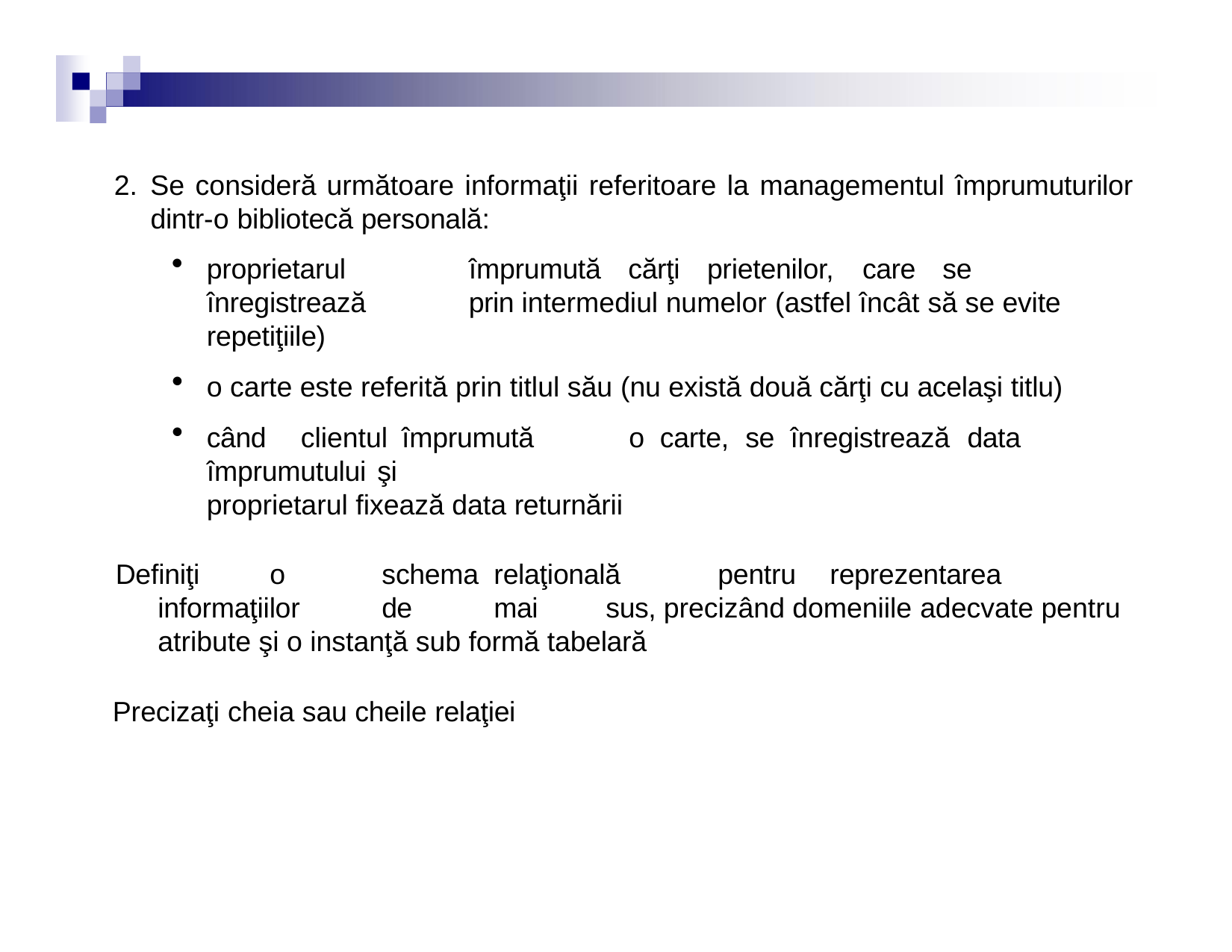

Se consideră următoare informaţii referitoare la managementul împrumuturilor
dintr-o bibliotecă personală:
proprietarul	împrumută	cărţi	prietenilor,	care	se	înregistrează	prin intermediul numelor (astfel încât să se evite repetiţiile)
o carte este referită prin titlul său (nu există două cărţi cu acelaşi titlu)
când	clientul împrumută	o	carte,	se	înregistrează	data	împrumutului	şi
proprietarul fixează data returnării

Definiţi	o	schema	relaţională	pentru	reprezentarea	informaţiilor	de	mai	sus, precizând domeniile adecvate pentru atribute şi o instanţă sub formă tabelară

Precizaţi cheia sau cheile relaţiei